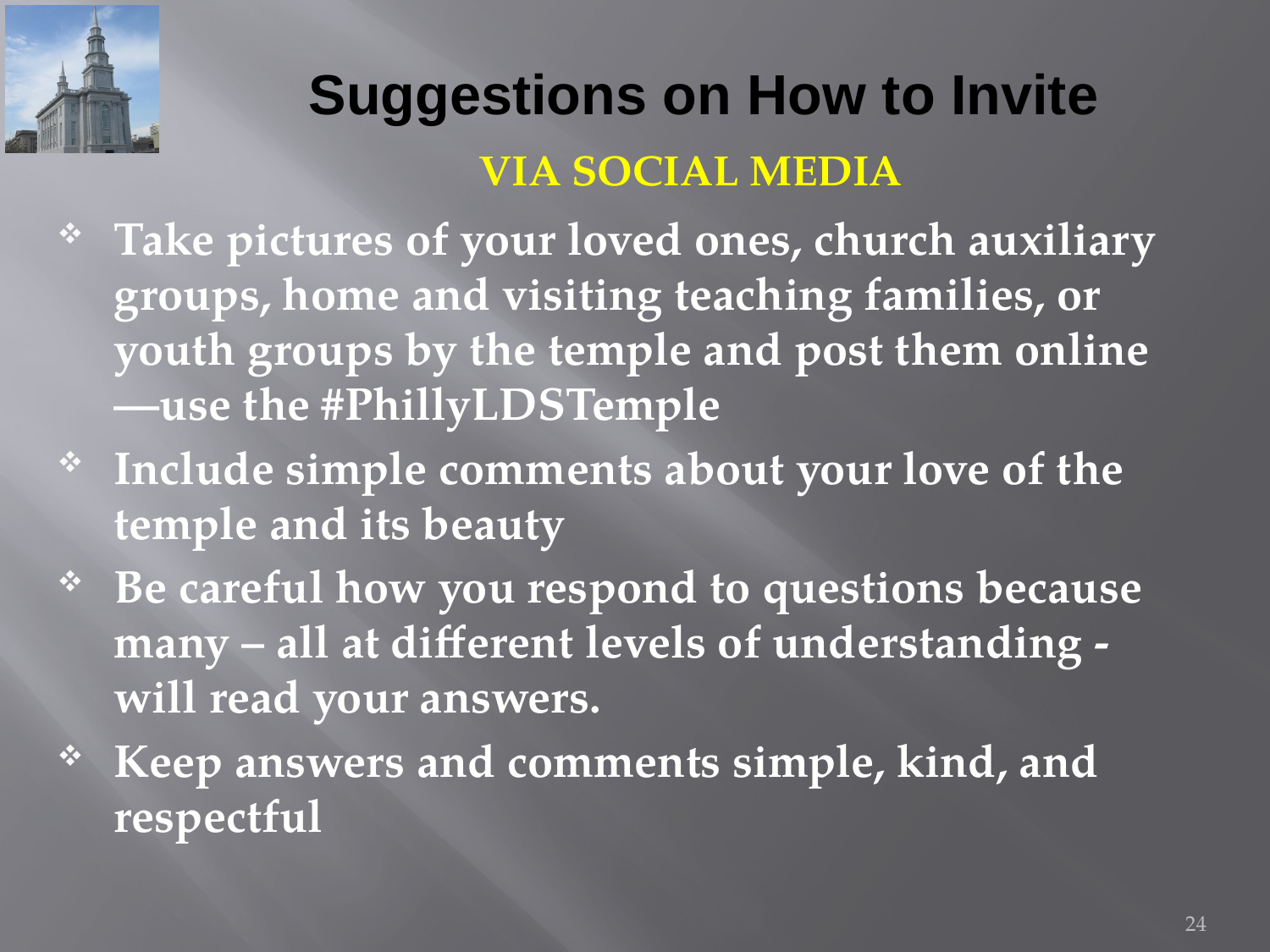

# Suggestions on How to Invite
VIA SOCIAL MEDIA
Take pictures of your loved ones, church auxiliary groups, home and visiting teaching families, or youth groups by the temple and post them online—use the #PhillyLDSTemple
Include simple comments about your love of the temple and its beauty
Be careful how you respond to questions because many – all at different levels of understanding - will read your answers.
Keep answers and comments simple, kind, and respectful

24